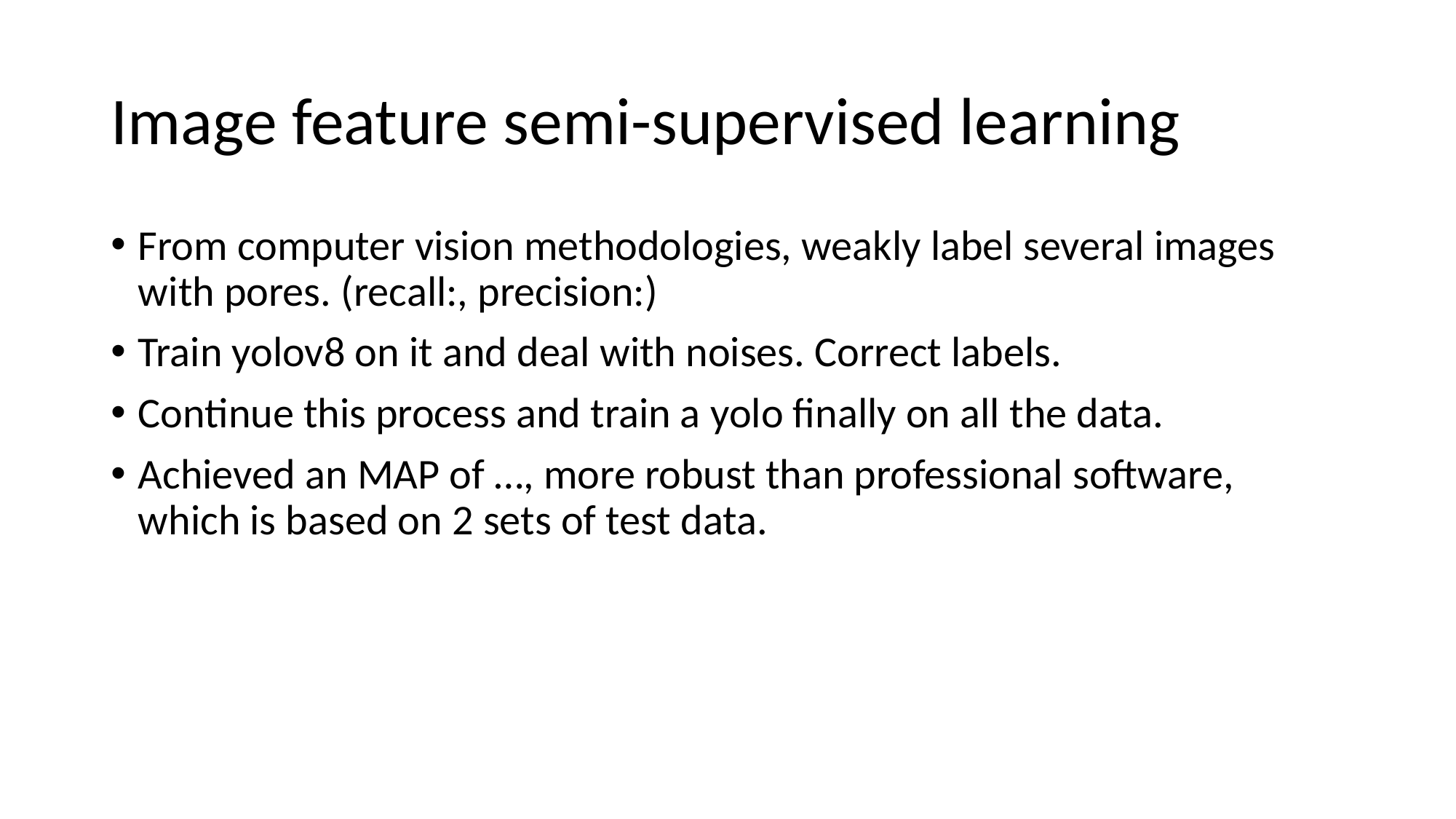

# Image feature semi-supervised learning
From computer vision methodologies, weakly label several images with pores. (recall:, precision:)
Train yolov8 on it and deal with noises. Correct labels.
Continue this process and train a yolo finally on all the data.
Achieved an MAP of …, more robust than professional software, which is based on 2 sets of test data.